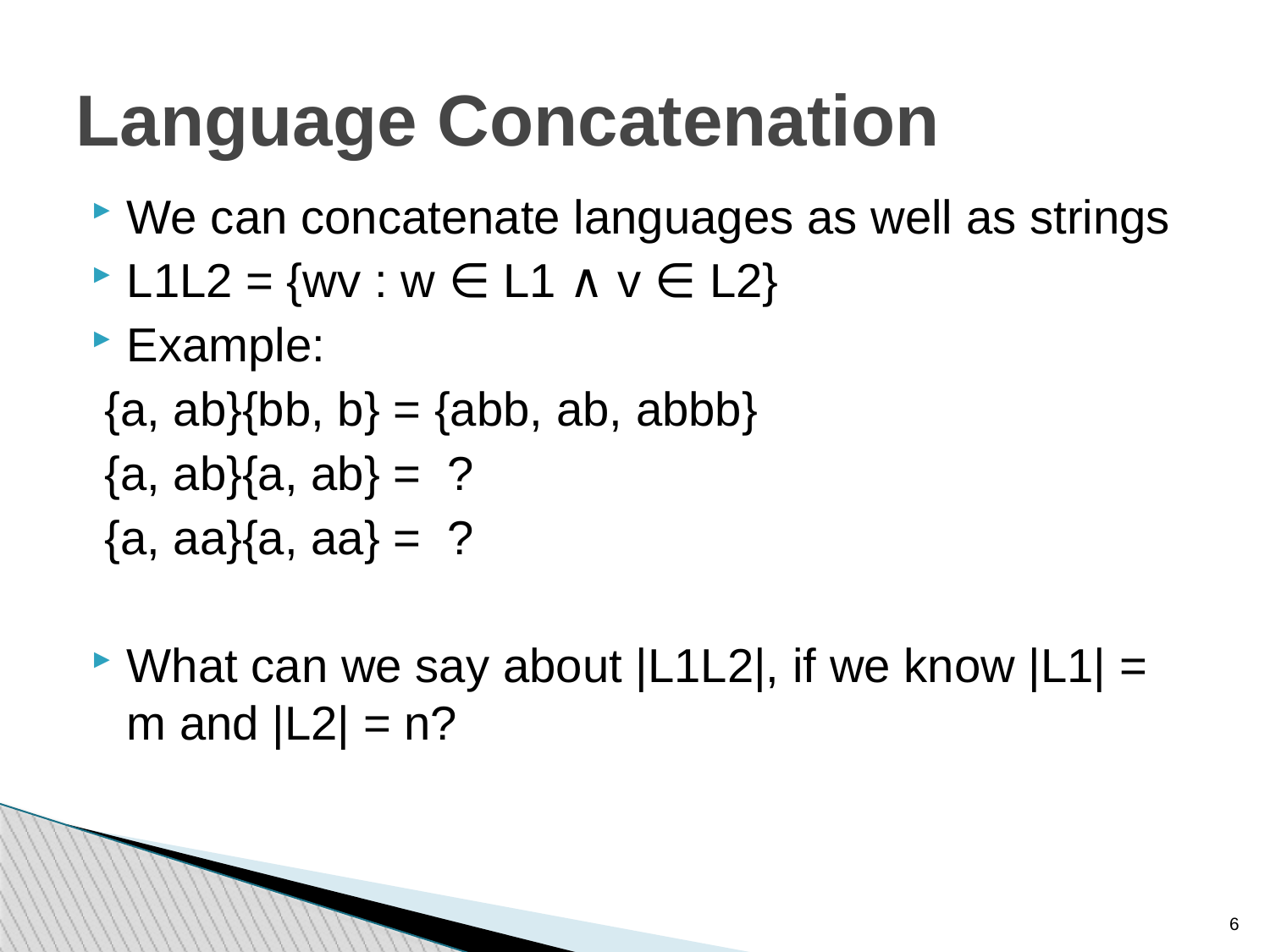

Language Concatenation
We can concatenate languages as well as strings
L1L2 = {wv : w ∈ L1 ∧ v ∈ L2}
Example:
 {a, ab}{bb, b} = {abb, ab, abbb}
 {a, ab}{a, ab} =  ?
 {a, aa}{a, aa} =  ?

What can we say about |L1L2|, if we know |L1| = m and |L2| = n?
6